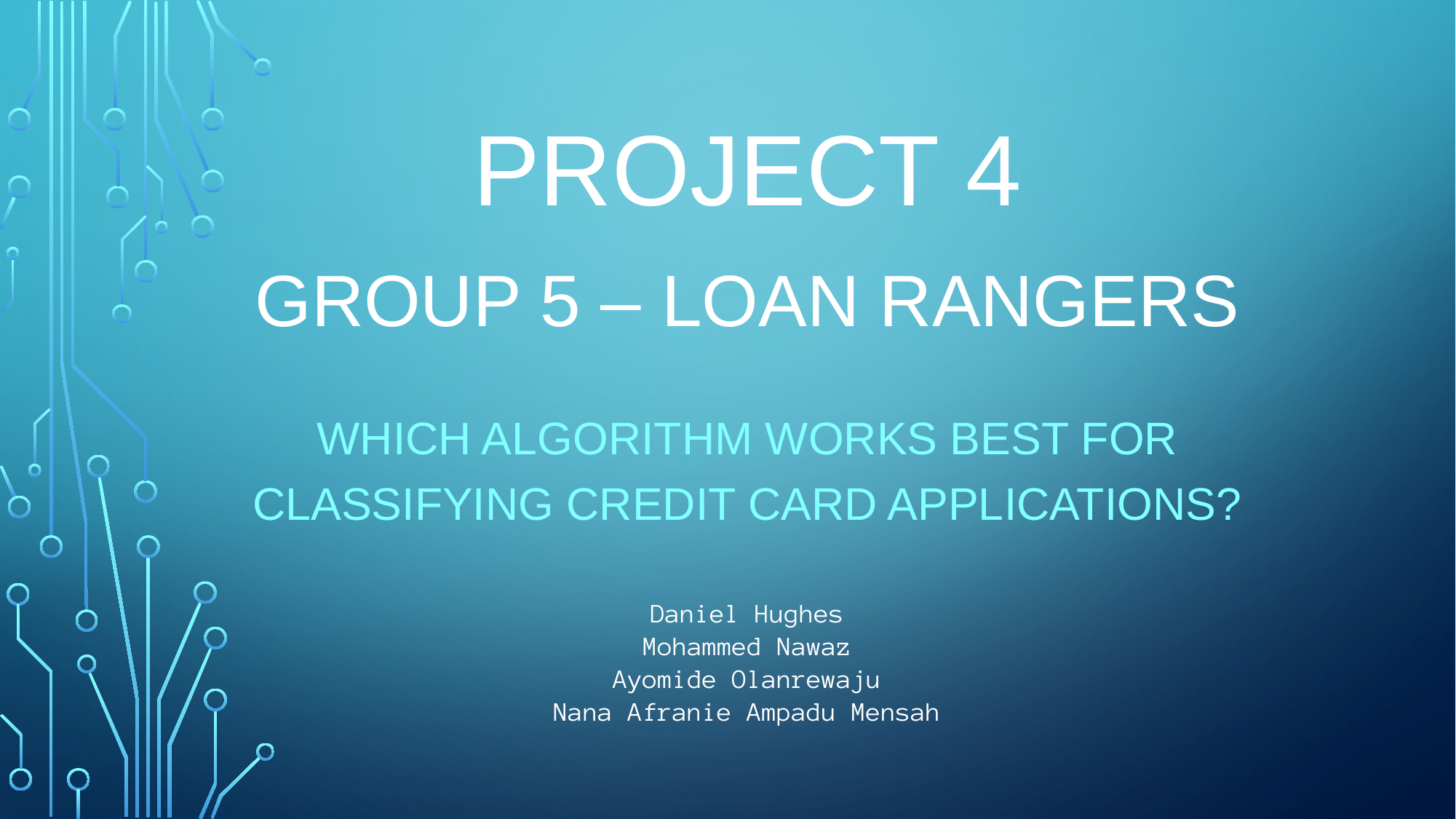

# Project 4 Group 5 – Loan Rangers
WHICH ALGORITHM WORKS BEST FOR CLASSIFYING CREDIT CARD APPLICATIONS?
Daniel Hughes
Mohammed Nawaz
Ayomide Olanrewaju
Nana Afranie Ampadu Mensah